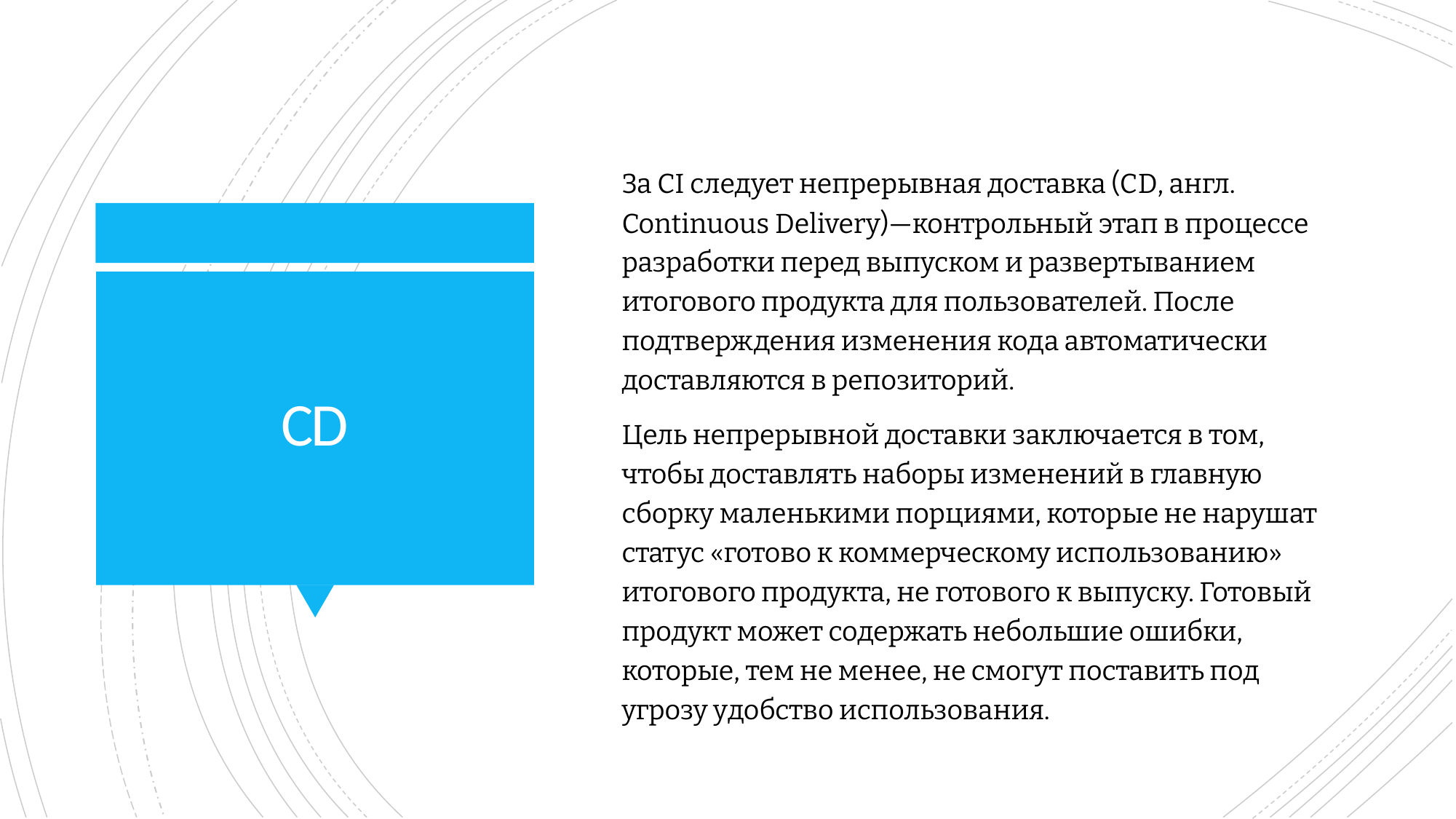

За CI следует непрерывная доставка (CD, англ. Continuous Delivery)—контрольный этап в процессе разработки перед выпуском и развертыванием итогового продукта для пользователей. После подтверждения изменения кода автоматически доставляются в репозиторий.
Цель непрерывной доставки заключается в том, чтобы доставлять наборы изменений в главную сборку маленькими порциями, которые не нарушат статус «готово к коммерческому использованию» итогового продукта, не готового к выпуску. Готовый продукт может содержать небольшие ошибки, которые, тем не менее, не смогут поставить под угрозу удобство использования.
# CD